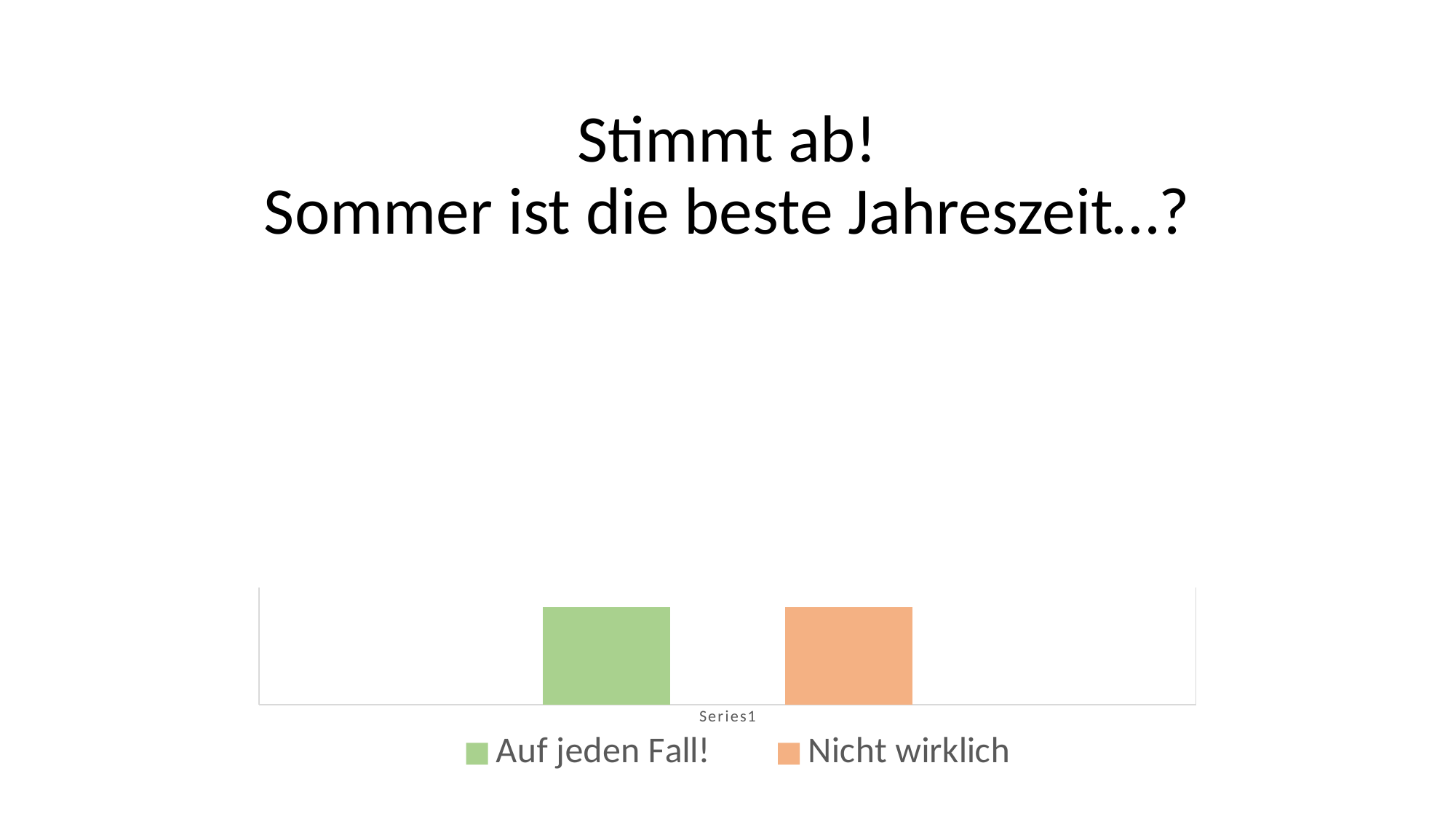

Stimmt ab!
Sommer ist die beste Jahreszeit…?

### Chart

| Category | Auf jeden Fall! | Nicht wirklich |
|---|---|---|
|  | 1.0 | 1.0 |